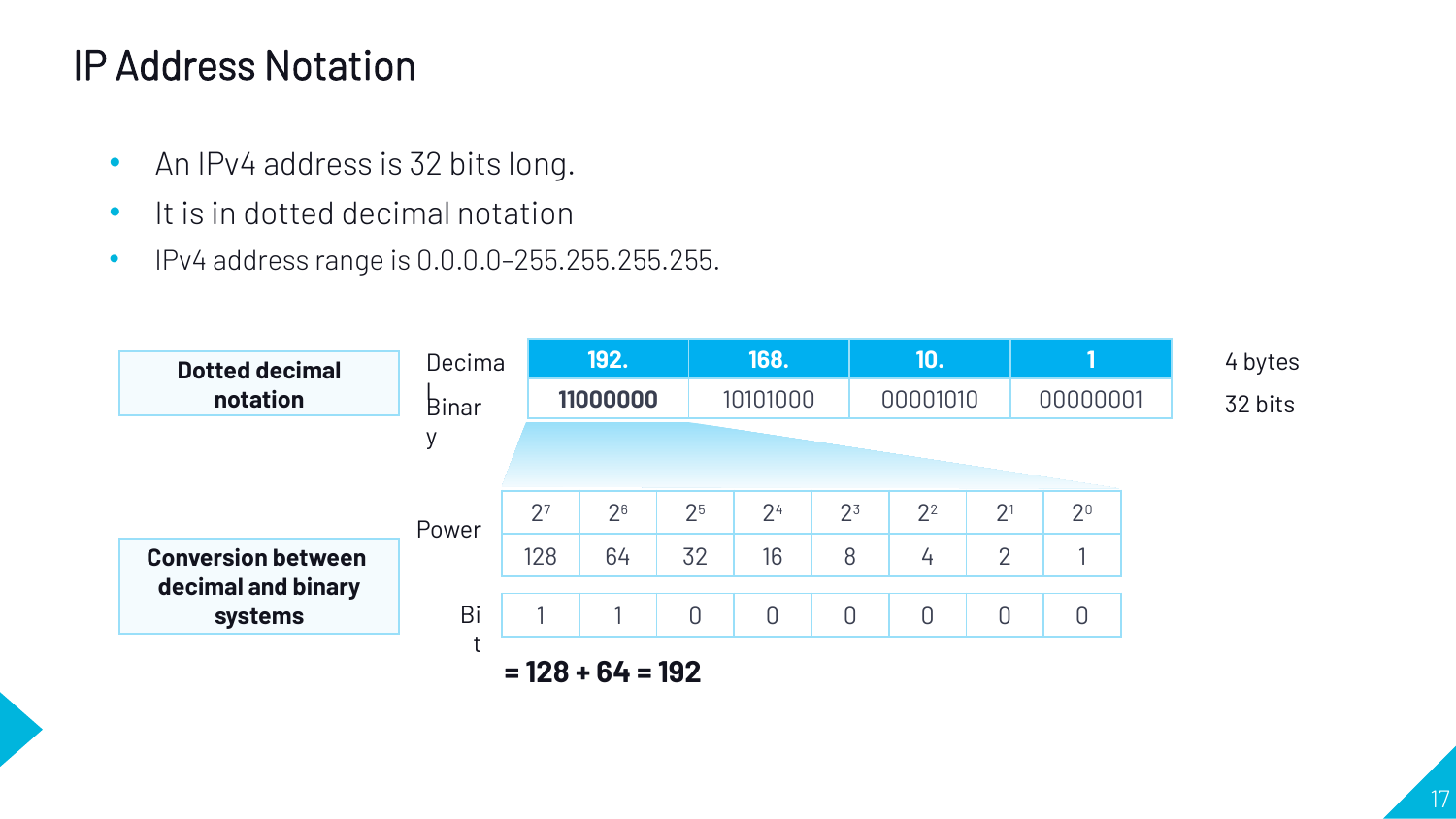

IP Address Notation
An IPv4 address is 32 bits long.
It is in dotted decimal notation
IPv4 address range is 0.0.0.0–255.255.255.255.
| 192. | 168. | 10. | 1 |
| --- | --- | --- | --- |
| 11000000 | 10101000 | 00001010 | 00000001 |
4 bytes
Decimal
Dotted decimal notation
32 bits
Binary

| 27 | 26 | 25 | 24 | 23 | 22 | 21 | 20 |
| --- | --- | --- | --- | --- | --- | --- | --- |
| 128 | 64 | 32 | 16 | 8 | 4 | 2 | 1 |
Power
Conversion between  decimal and binary systems
Bit
| 1 | 1 | 0 | 0 | 0 | 0 | 0 | 0 |
| --- | --- | --- | --- | --- | --- | --- | --- |
= 128 + 64 = 192
17